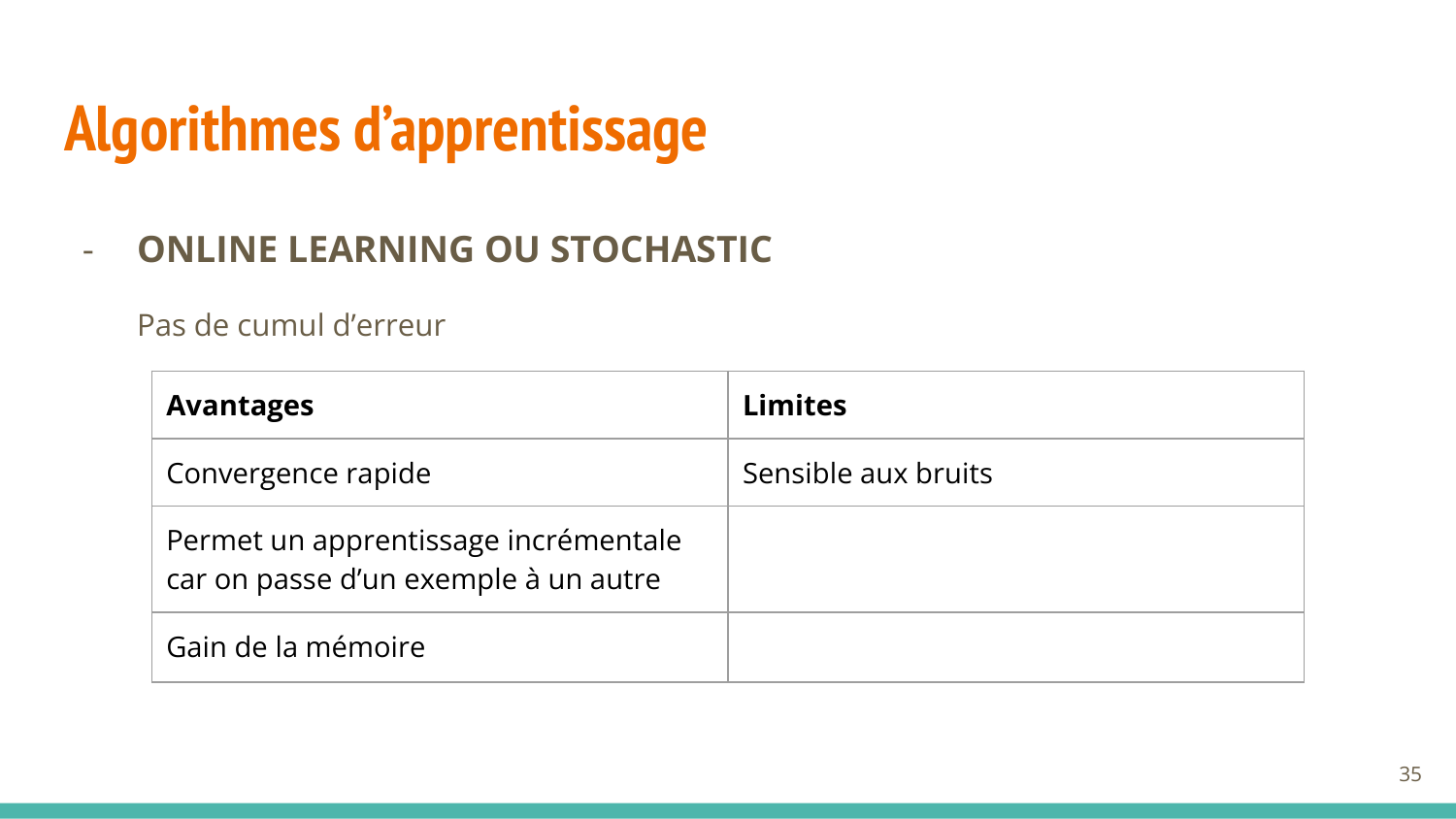

# Algorithmes d’apprentissage
ONLINE LEARNING OU STOCHASTIC
Pas de cumul d’erreur
| Avantages | Limites |
| --- | --- |
| Convergence rapide | Sensible aux bruits |
| Permet un apprentissage incrémentale car on passe d’un exemple à un autre |  |
| Gain de la mémoire |  |
35